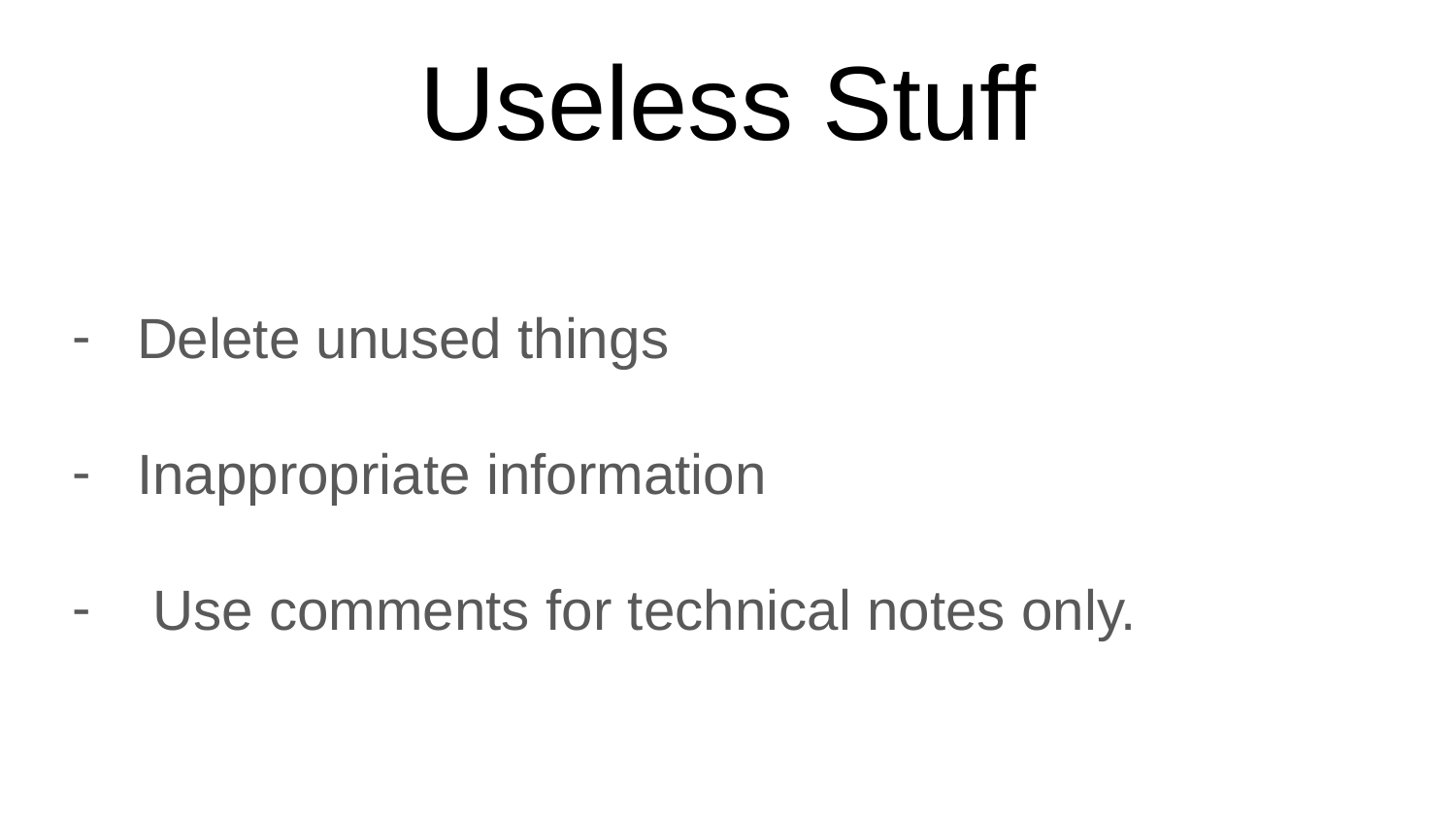

# Useless Stuff
Delete unused things

Inappropriate information

 Use comments for technical notes only.